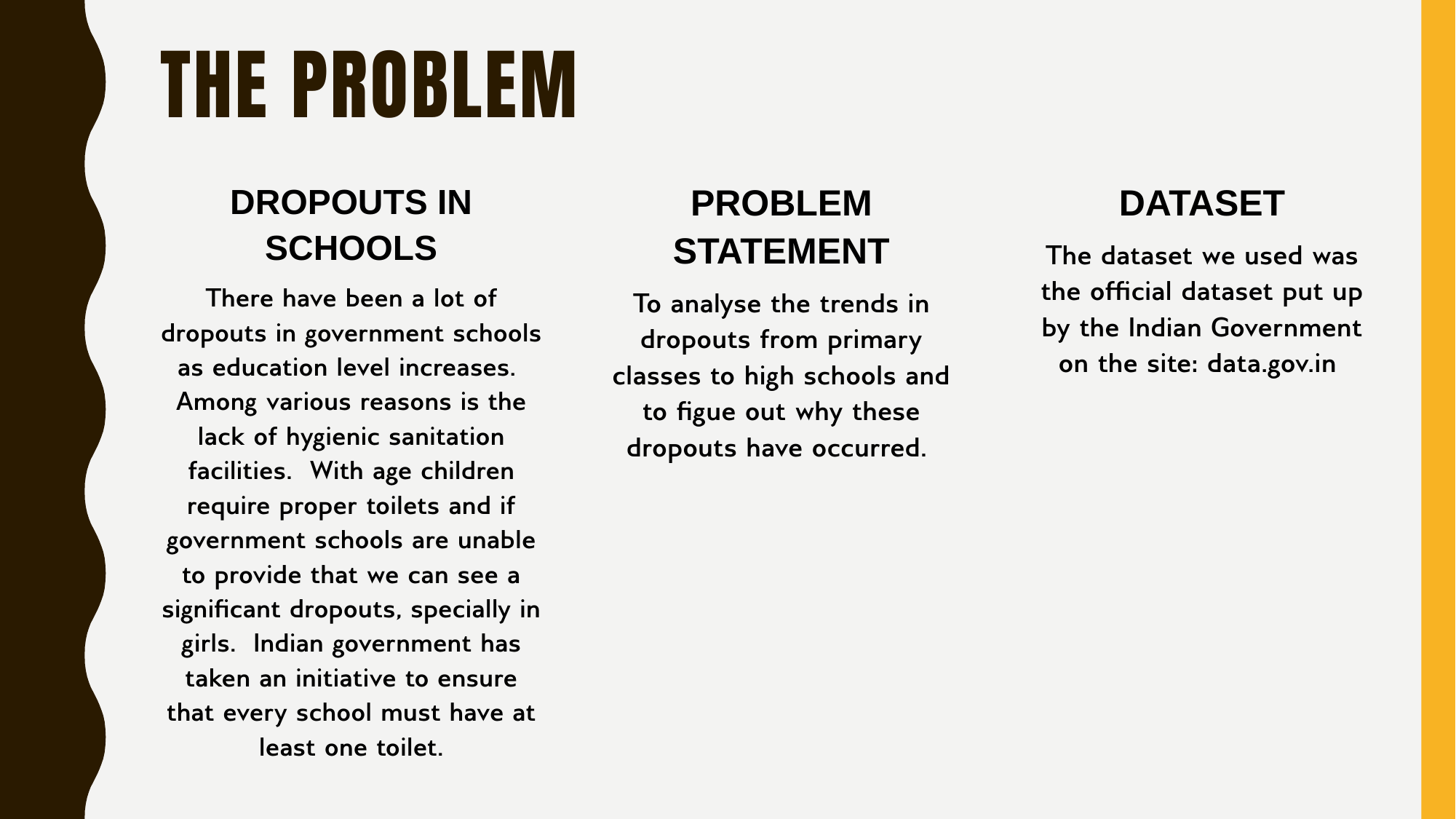

# The problem
DROPOUTS IN SCHOOLS
There have been a lot of dropouts in government schools as education level increases.  Among various reasons is the lack of hygienic sanitation facilities.  With age children require proper toilets and if government schools are unable to provide that we can see a significant dropouts, specially in girls.  Indian government has taken an initiative to ensure that every school must have at least one toilet.
PROBLEM STATEMENT
To analyse the trends in dropouts from primary classes to high schools and to figue out why these dropouts have occurred.

DATASET
The dataset we used was the official dataset put up by the Indian Government on the site: data.gov.in